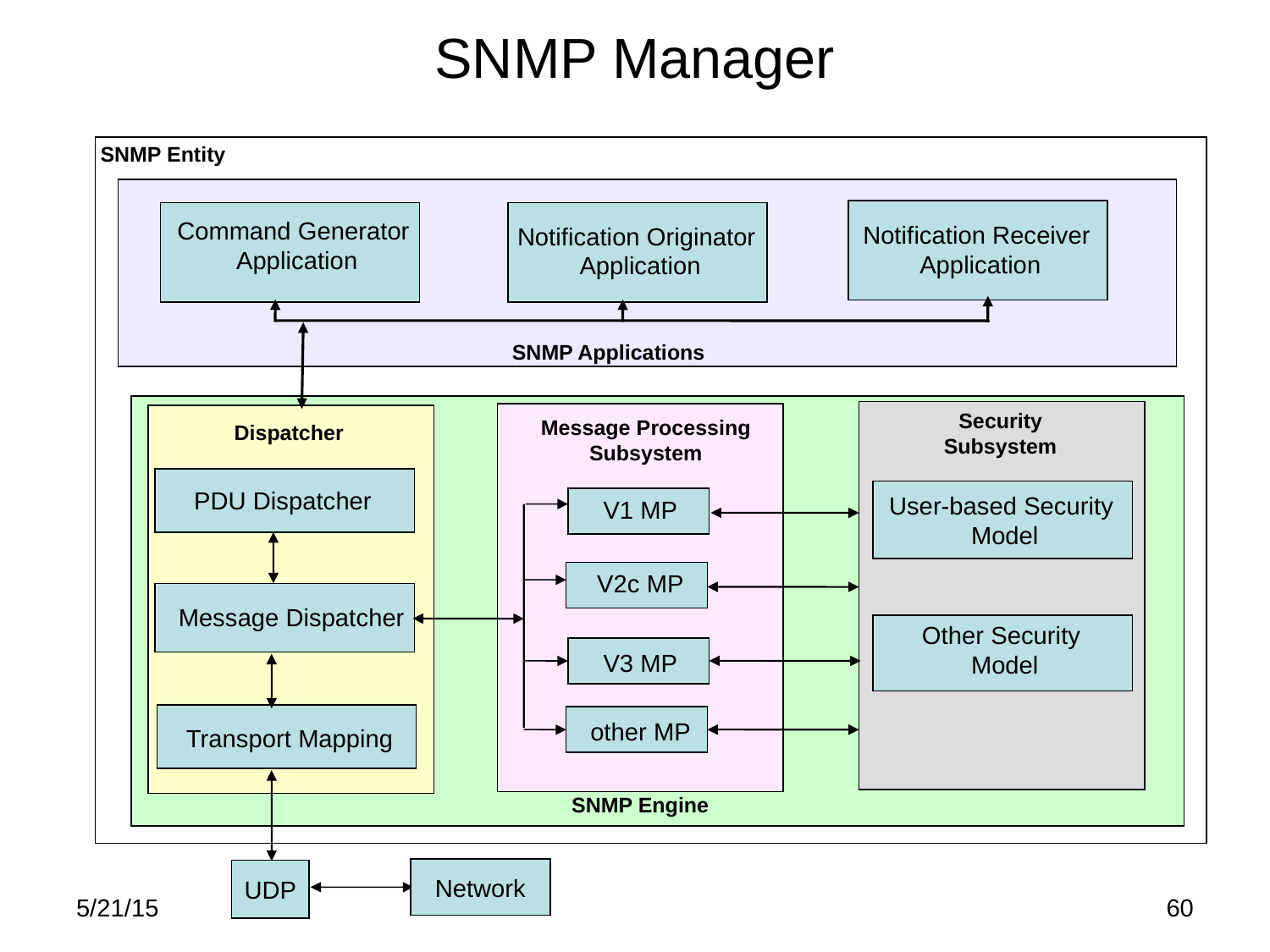

SNMP Manager
SNMP Entity

Command Generator
Application
Notification Receiver
Application
Notification Originator
Application

SNMP Applications

Security
Subsystem

Message Processing
Subsystem
Dispatcher

PDU Dispatcher

User-based Security
Model
V1 MP

V2c MP

Message Dispatcher
Other Security
Model

V3 MP

other MP
Transport Mapping

SNMP Engine
Network
UDP
5/21/15
60